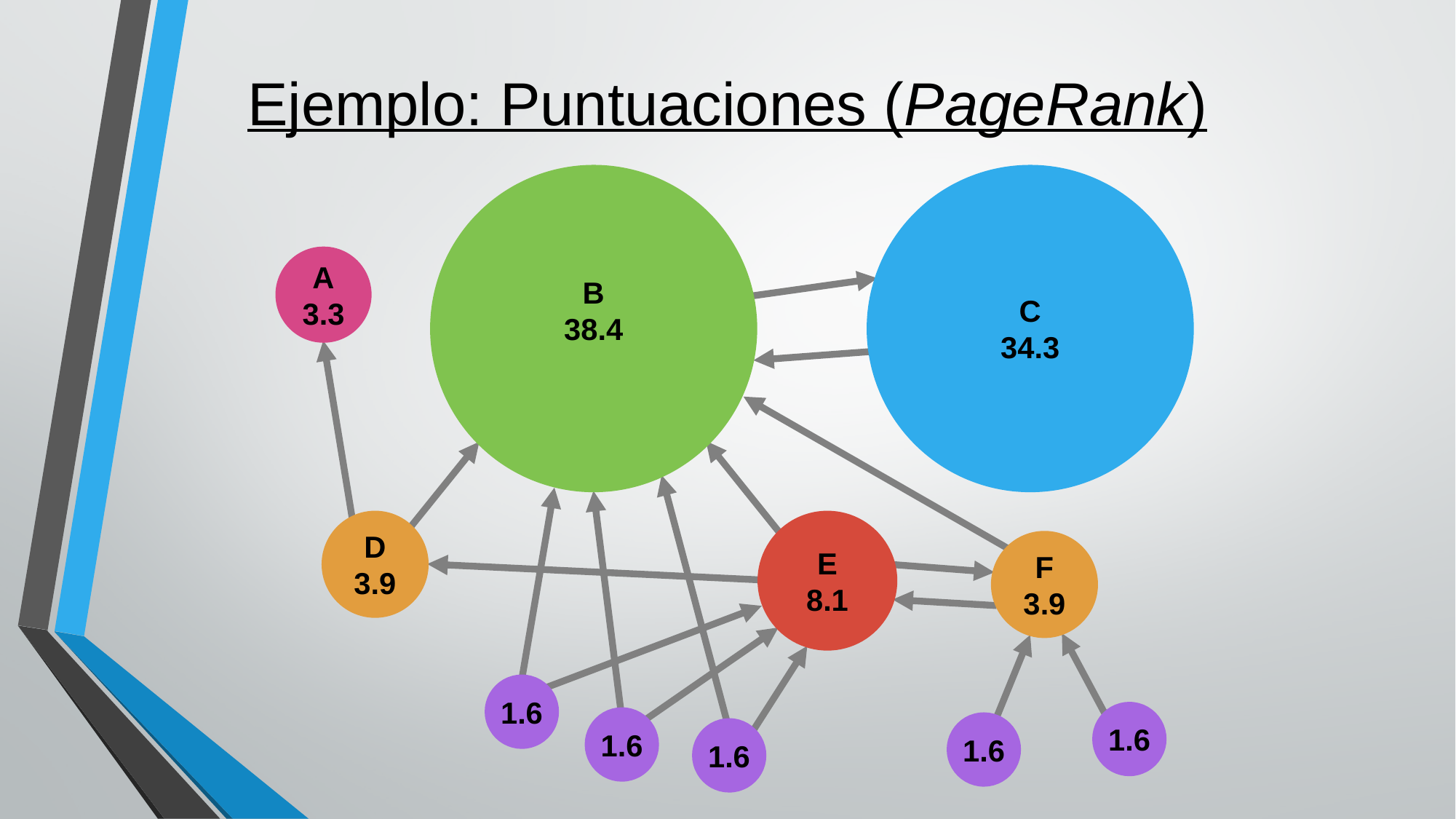

Ejemplo: Puntuaciones (PageRank)
B
38.4

C
34.3
A
3.3

D
3.9
E
8.1
F
3.9

1.6
1.6
1.6
1.6
1.6